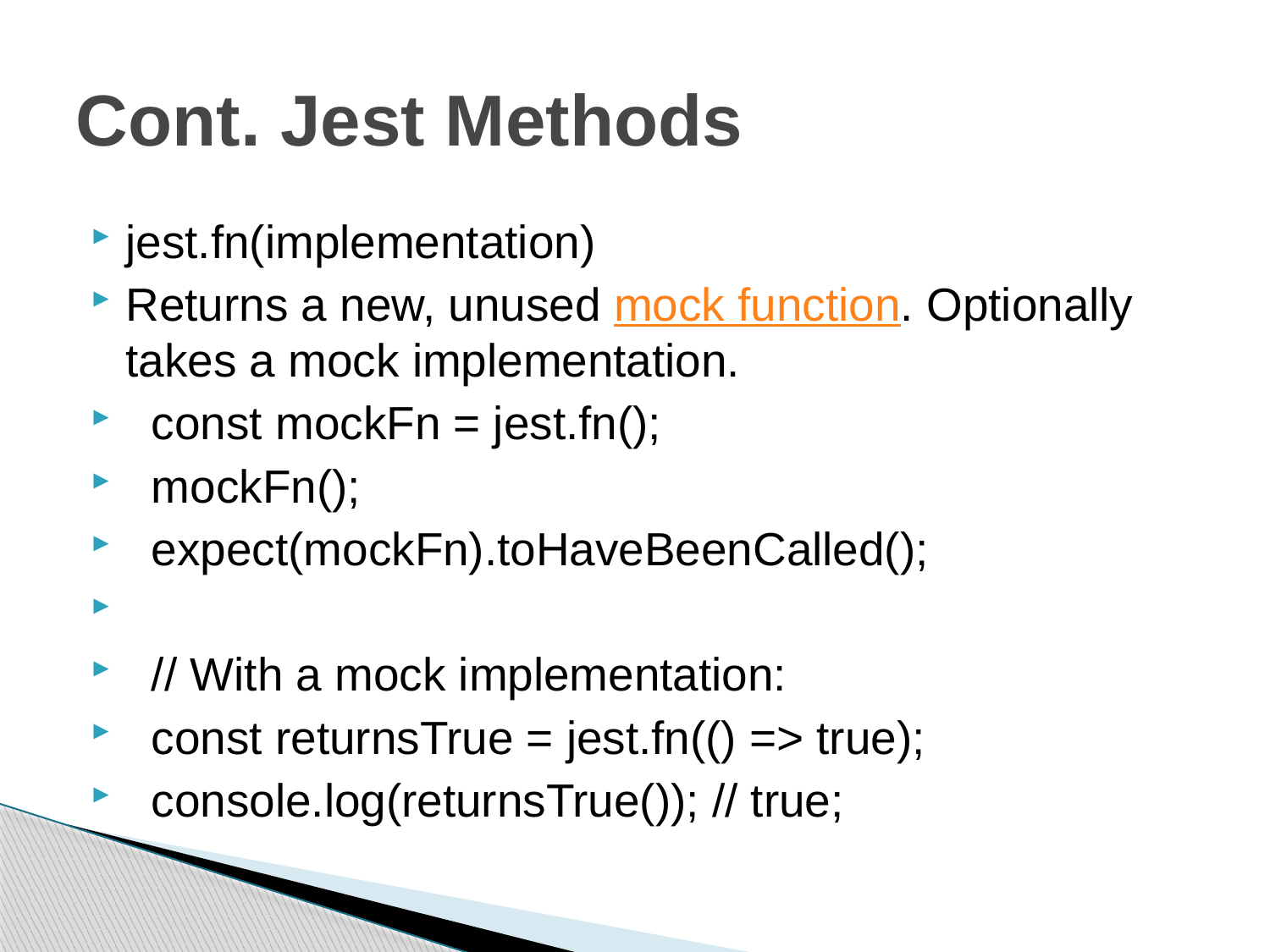

# Cont. Jest Methods
jest.fn(implementation)
Returns a new, unused mock function. Optionally takes a mock implementation.
  const mockFn = jest.fn();
  mockFn();
  expect(mockFn).toHaveBeenCalled();

  // With a mock implementation:
  const returnsTrue = jest.fn(() => true);
  console.log(returnsTrue()); // true;